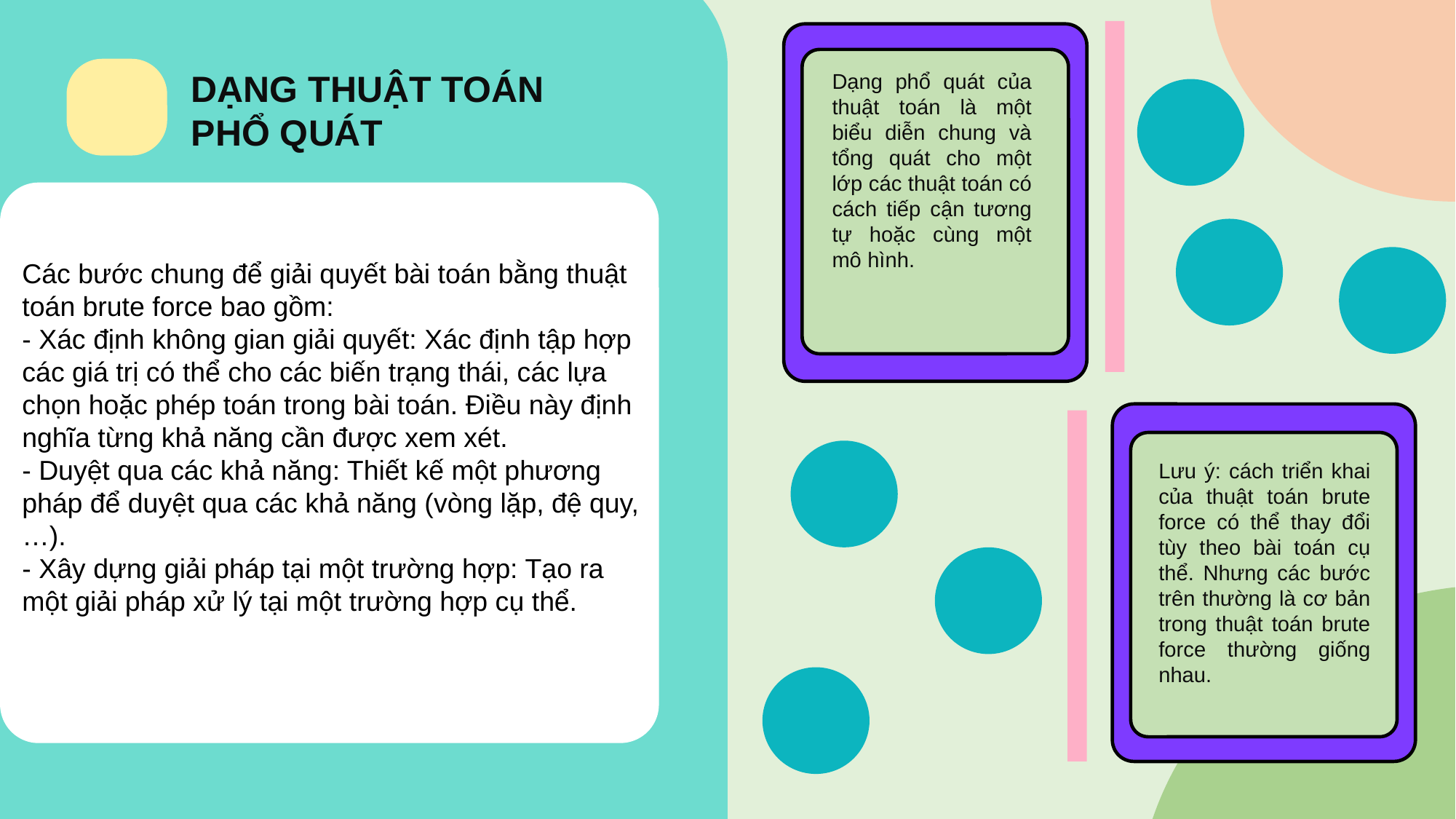

DẠNG THUẬT TOÁN PHỔ QUÁT
Dạng phổ quát của thuật toán là một biểu diễn chung và tổng quát cho một lớp các thuật toán có cách tiếp cận tương tự hoặc cùng một mô hình.

COMPLETED SEARCH - BRUTE FORCE LÀ GÌ ?

Các bước chung để giải quyết bài toán bằng thuật toán brute force bao gồm:
- Xác định không gian giải quyết: Xác định tập hợp các giá trị có thể cho các biến trạng thái, các lựa chọn hoặc phép toán trong bài toán. Điều này định nghĩa từng khả năng cần được xem xét.
- Duyệt qua các khả năng: Thiết kế một phương pháp để duyệt qua các khả năng (vòng lặp, đệ quy,…).
- Xây dựng giải pháp tại một trường hợp: Tạo ra một giải pháp xử lý tại một trường hợp cụ thể.

ĐẶC ĐIỂM BÀI TOÁN

Lưu ý: cách triển khai của thuật toán brute force có thể thay đổi tùy theo bài toán cụ thể. Nhưng các bước trên thường là cơ bản trong thuật toán brute force thường giống nhau.

ƯU ĐIỂM - NHƯỢC ĐIỂM

BÀI TẬP